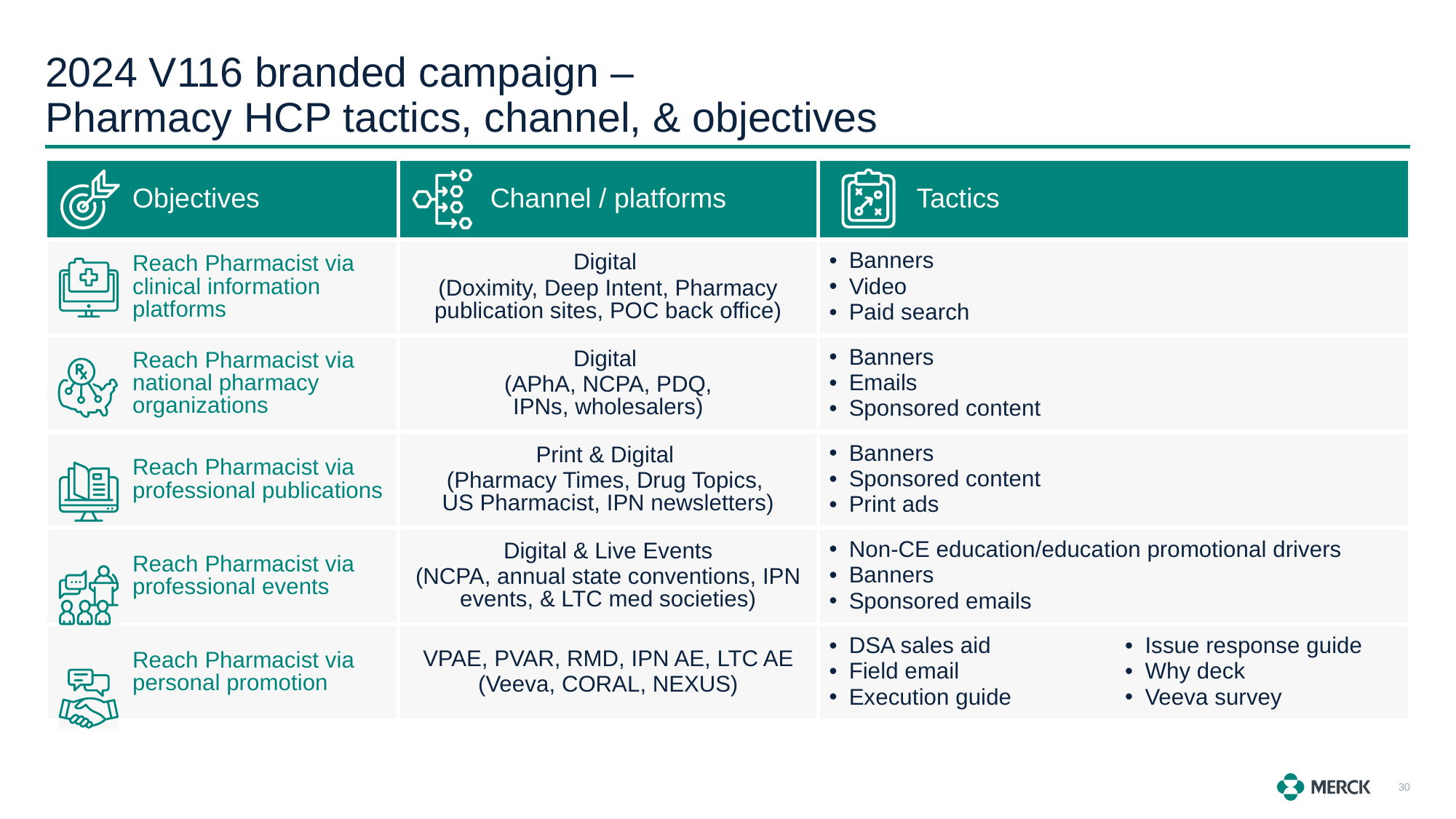

# 2024 V116 branded campaign – Pharmacy HCP tactics, channel, & objectives
| Objectives | Channel / platforms | Tactics |  |
| --- | --- | --- | --- |
| Reach Pharmacist via clinical information platforms | Digital (Doximity, Deep Intent, Pharmacy publication sites, POC back office) | Banners Video Paid search |  |
| Reach Pharmacist via national pharmacy organizations | Digital (APhA, NCPA, PDQ, IPNs, wholesalers) | Banners Emails Sponsored content |  |
| Reach Pharmacist via professional publications | Print & Digital (Pharmacy Times, Drug Topics, US Pharmacist, IPN newsletters) | Banners Sponsored content Print ads |  |
| Reach Pharmacist via professional events | Digital & Live Events (NCPA, annual state conventions, IPN events, & LTC med societies) | Non-CE education/education promotional drivers Banners Sponsored emails |  |
| Reach Pharmacist via personal promotion | VPAE, PVAR, RMD, IPN AE, LTC AE (Veeva, CORAL, NEXUS) | DSA sales aid Field email Execution guide | Issue response guide Why deck Veeva survey |

30